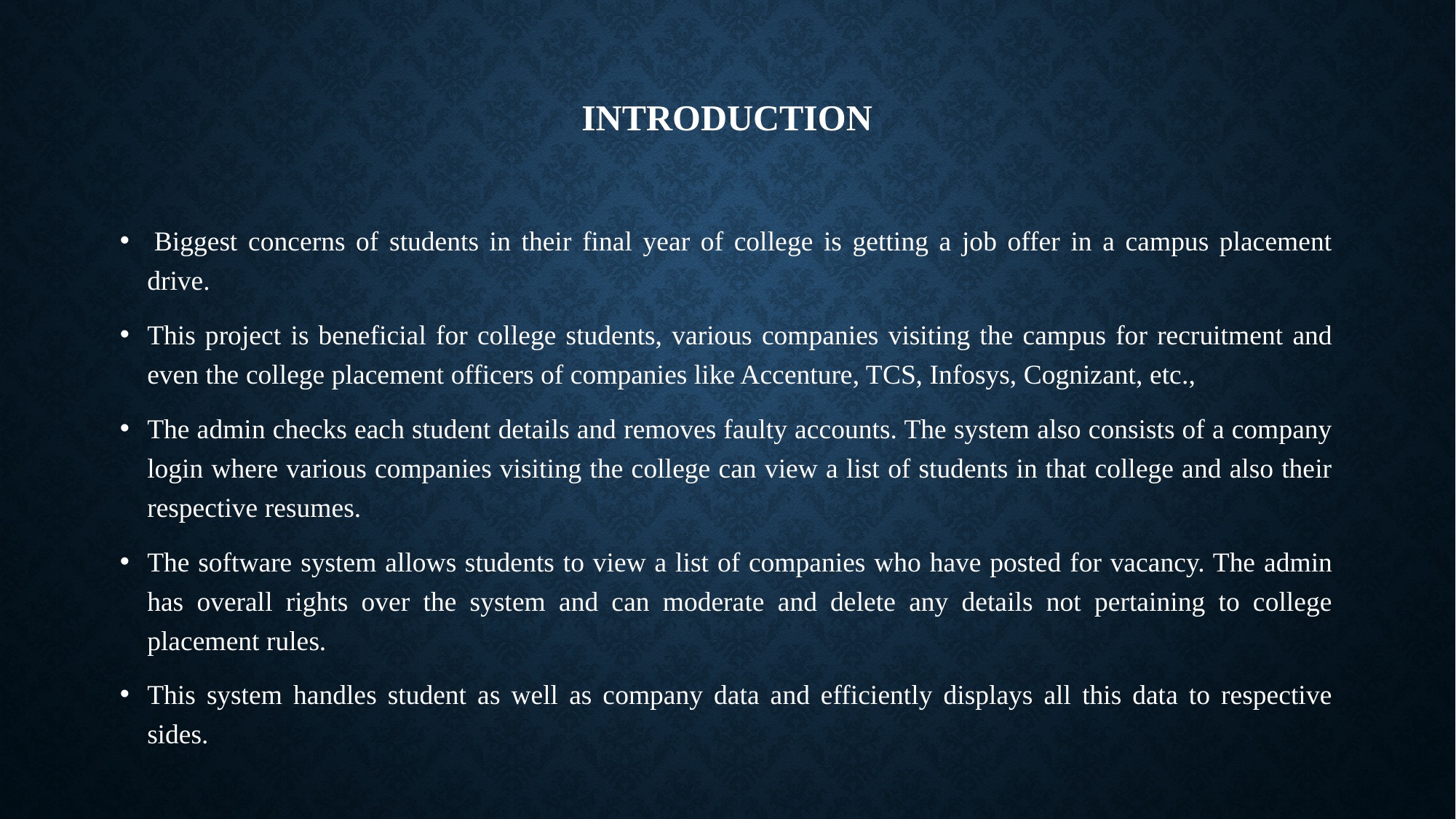

# introduction
 Biggest concerns of students in their final year of college is getting a job offer in a campus placement drive.
This project is beneficial for college students, various companies visiting the campus for recruitment and even the college placement officers of companies like Accenture, TCS, Infosys, Cognizant, etc.,
The admin checks each student details and removes faulty accounts. The system also consists of a company login where various companies visiting the college can view a list of students in that college and also their respective resumes.
The software system allows students to view a list of companies who have posted for vacancy. The admin has overall rights over the system and can moderate and delete any details not pertaining to college placement rules.
This system handles student as well as company data and efficiently displays all this data to respective sides.